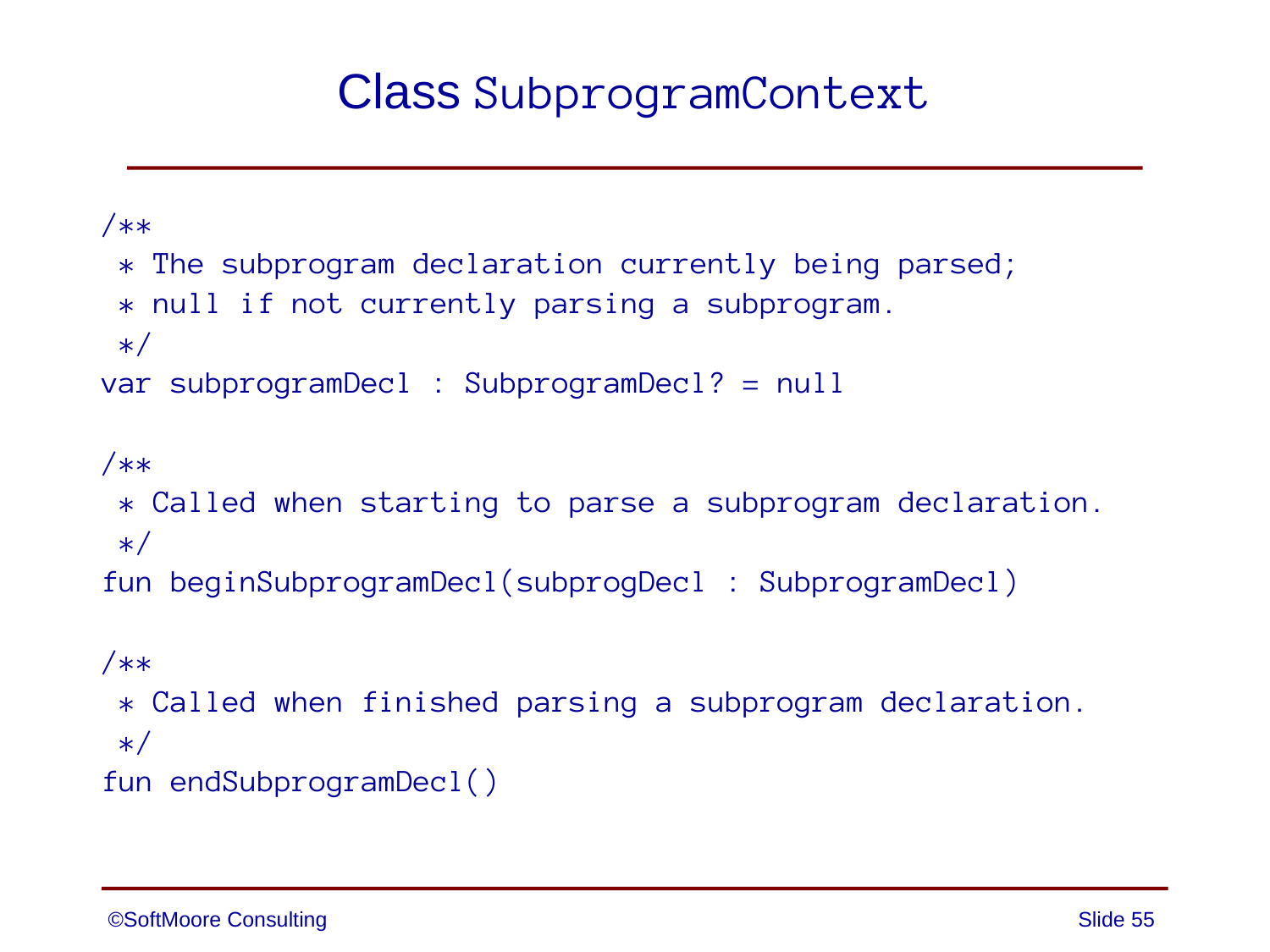

# Class SubprogramContext
/**
 * The subprogram declaration currently being parsed;
 * null if not currently parsing a subprogram.
 */
var subprogramDecl : SubprogramDecl? = null

/**
 * Called when starting to parse a subprogram declaration.
 */
fun beginSubprogramDecl(subprogDecl : SubprogramDecl)

/**
 * Called when finished parsing a subprogram declaration.
 */
fun endSubprogramDecl()
©SoftMoore Consulting
Slide 55